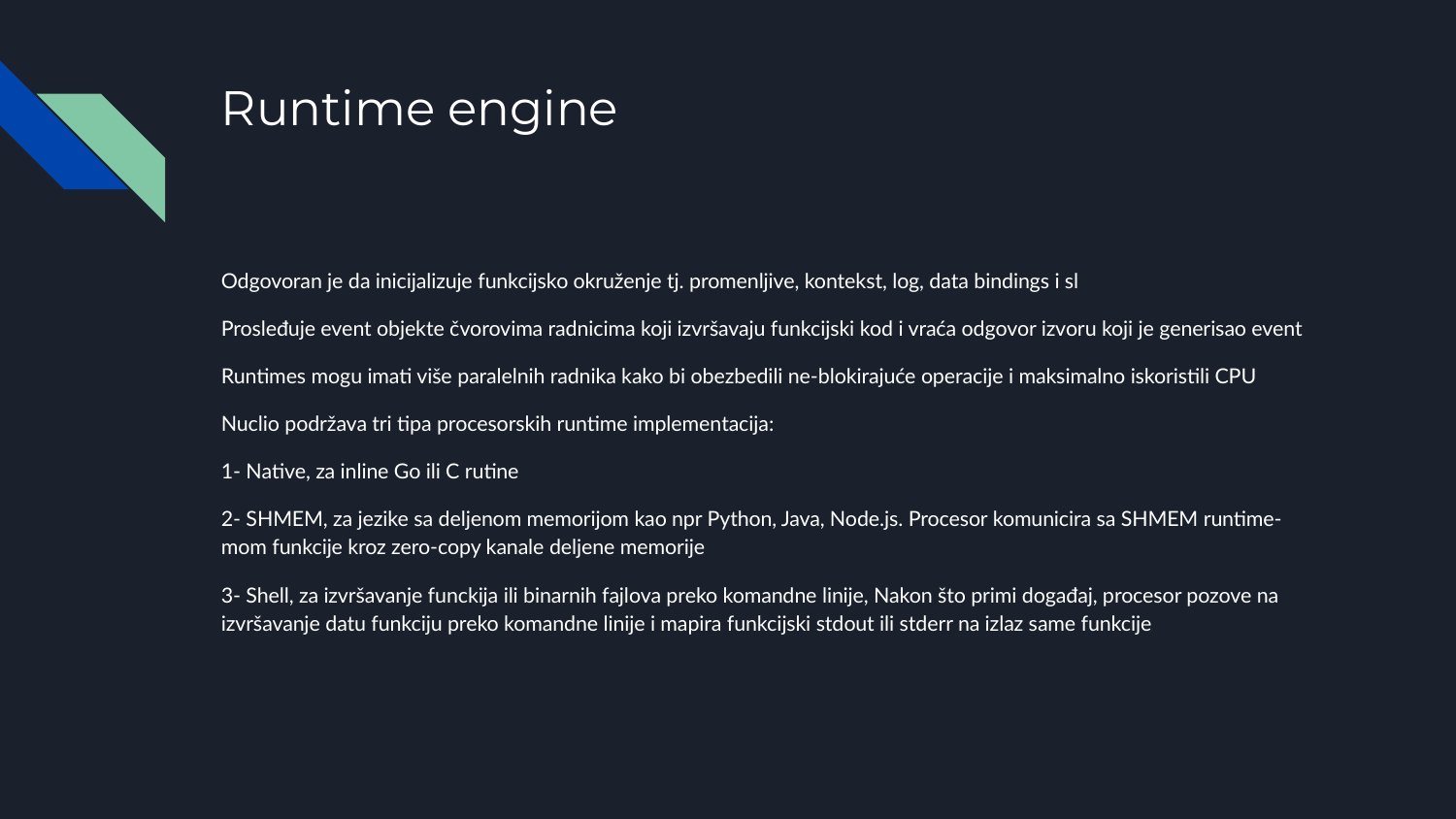

# Runtime engine
Odgovoran je da inicijalizuje funkcijsko okruženje tj. promenljive, kontekst, log, data bindings i sl
Prosleđuje event objekte čvorovima radnicima koji izvršavaju funkcijski kod i vraća odgovor izvoru koji je generisao event
Runtimes mogu imati više paralelnih radnika kako bi obezbedili ne-blokirajuće operacije i maksimalno iskoristili CPU
Nuclio podržava tri tipa procesorskih runtime implementacija:
1- Native, za inline Go ili C rutine
2- SHMEM, za jezike sa deljenom memorijom kao npr Python, Java, Node.js. Procesor komunicira sa SHMEM runtime-mom funkcije kroz zero-copy kanale deljene memorije
3- Shell, za izvršavanje funckija ili binarnih fajlova preko komandne linije, Nakon što primi događaj, procesor pozove na izvršavanje datu funkciju preko komandne linije i mapira funkcijski stdout ili stderr na izlaz same funkcije